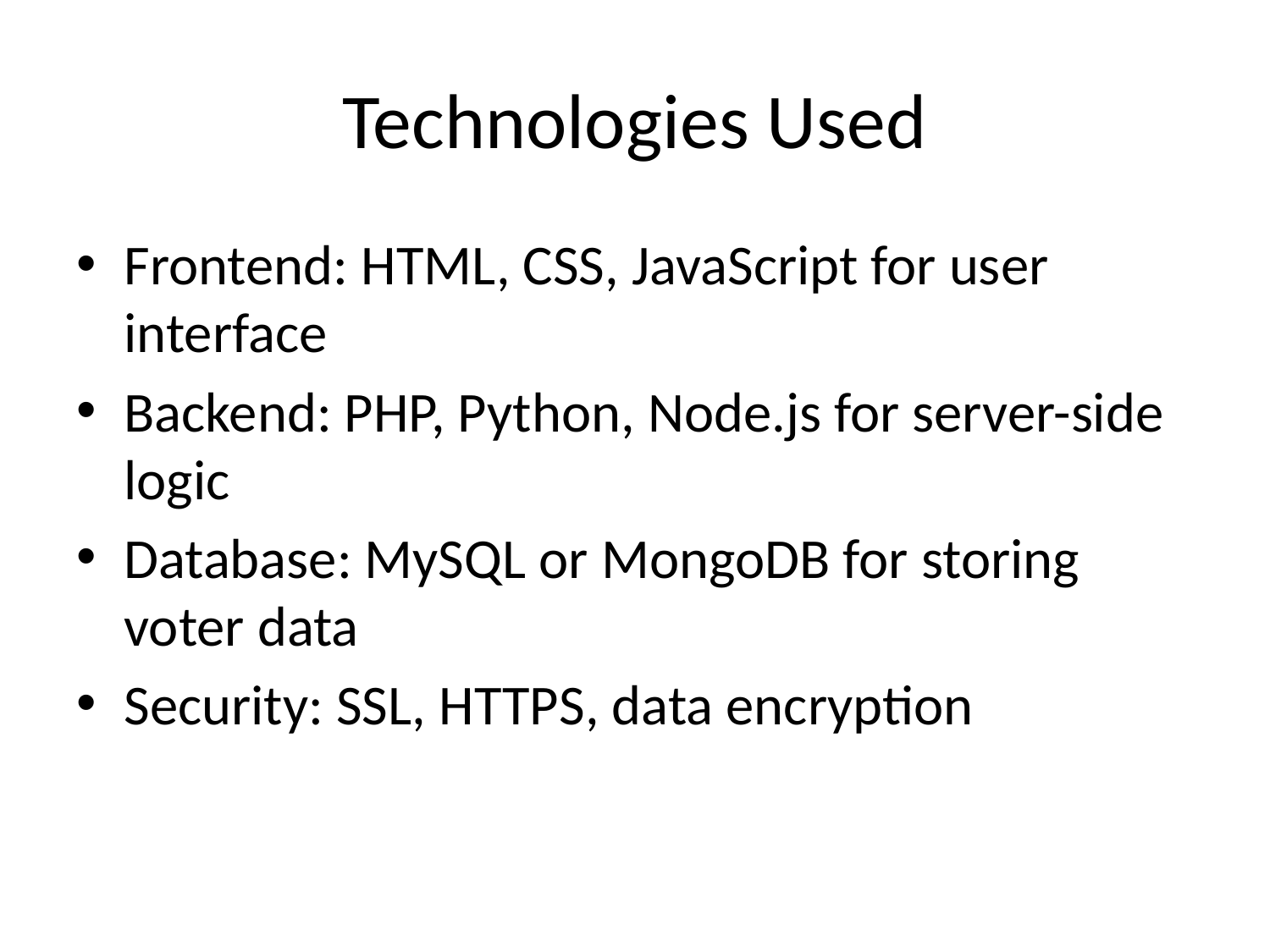

# Technologies Used
Frontend: HTML, CSS, JavaScript for user interface
Backend: PHP, Python, Node.js for server-side logic
Database: MySQL or MongoDB for storing voter data
Security: SSL, HTTPS, data encryption